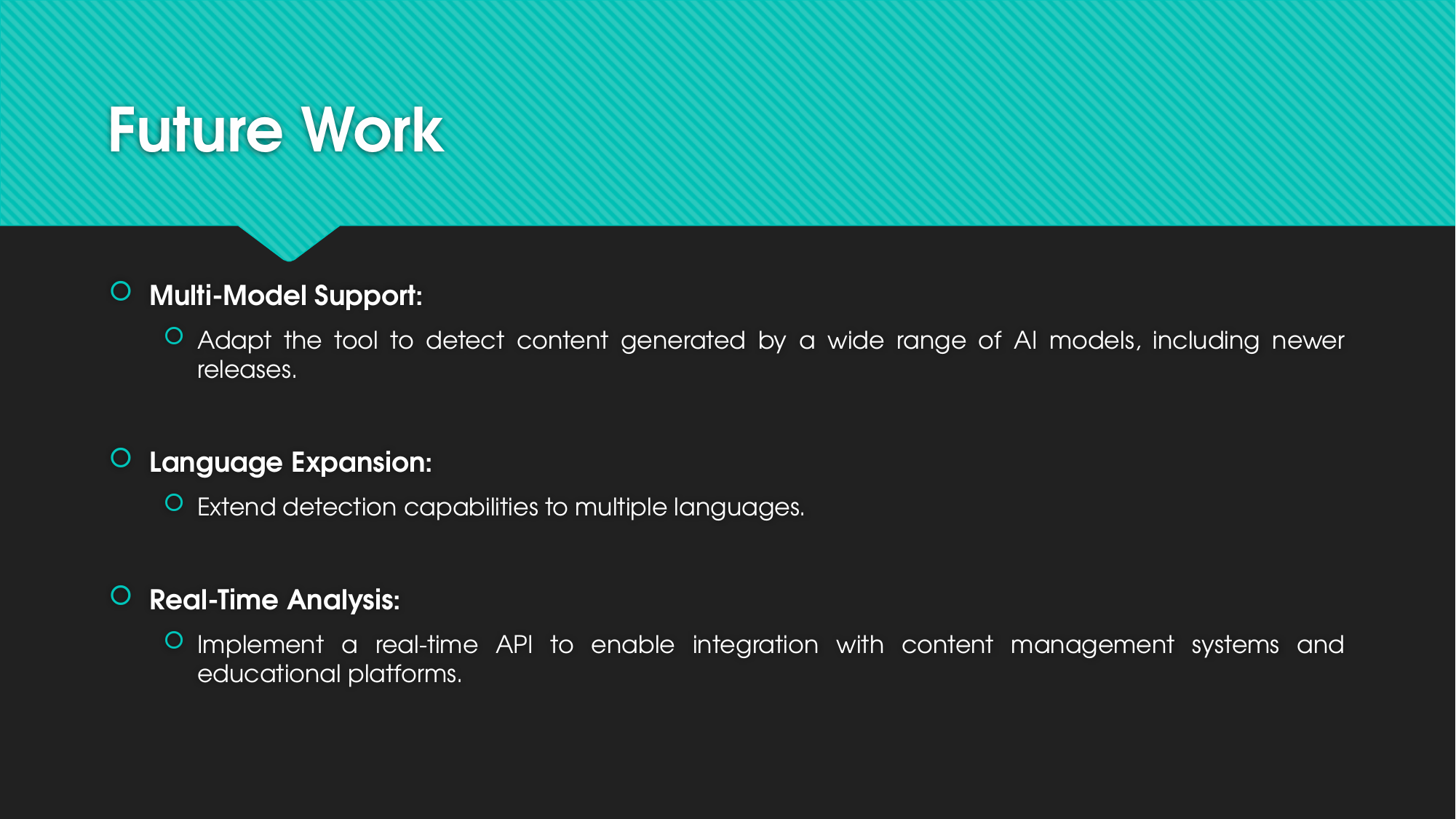

# Future Work
Multi-Model Support:
Adapt the tool to detect content generated by a wide range of AI models, including newer releases.

Language Expansion:
Extend detection capabilities to multiple languages.

Real-Time Analysis:
Implement a real-time API to enable integration with content management systems and educational platforms.